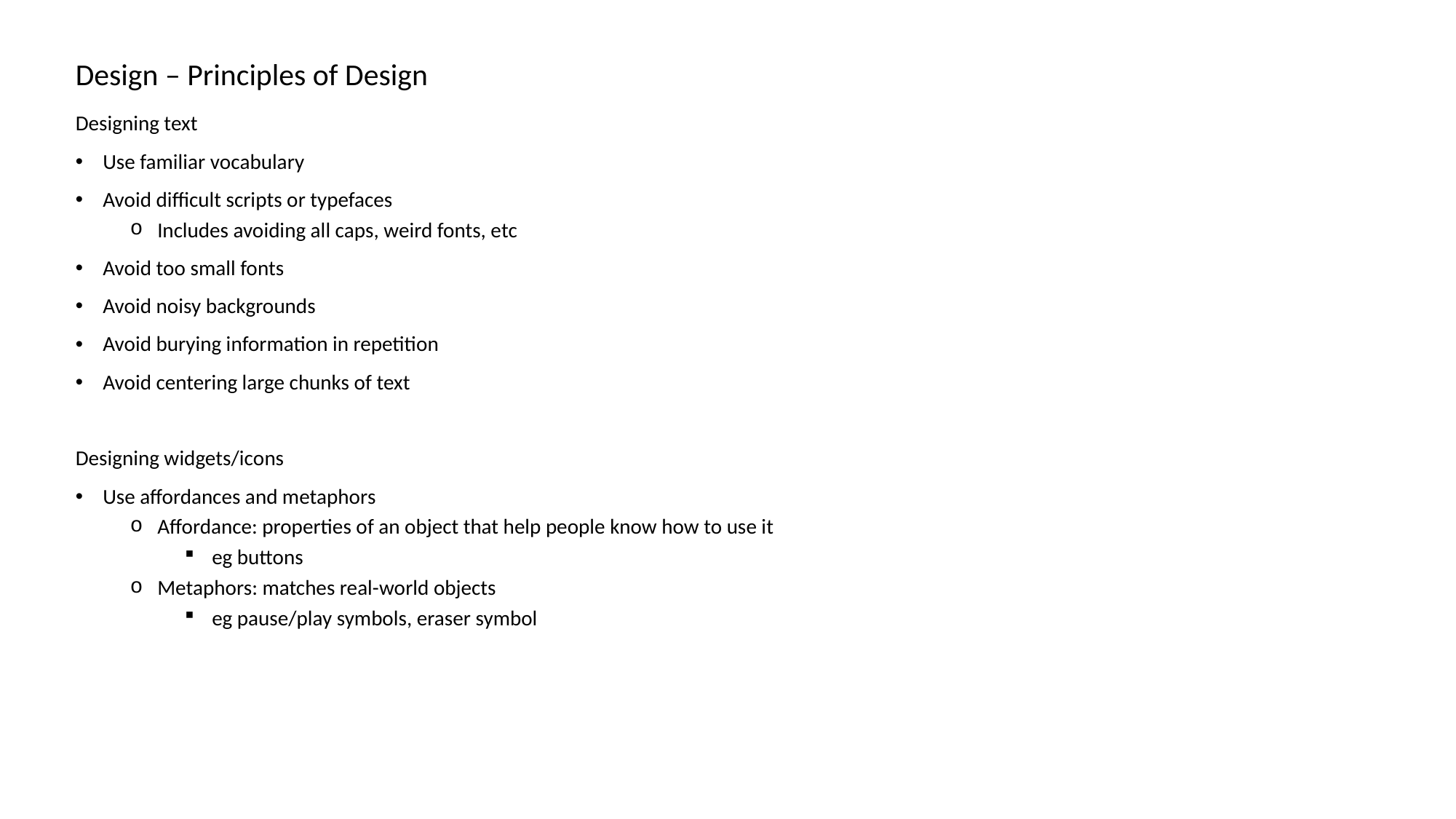

# Design – Principles of Design
Designing text
Use familiar vocabulary
Avoid difficult scripts or typefaces
Includes avoiding all caps, weird fonts, etc
Avoid too small fonts
Avoid noisy backgrounds
Avoid burying information in repetition
Avoid centering large chunks of text

Designing widgets/icons
Use affordances and metaphors
Affordance: properties of an object that help people know how to use it
eg buttons
Metaphors: matches real-world objects
eg pause/play symbols, eraser symbol